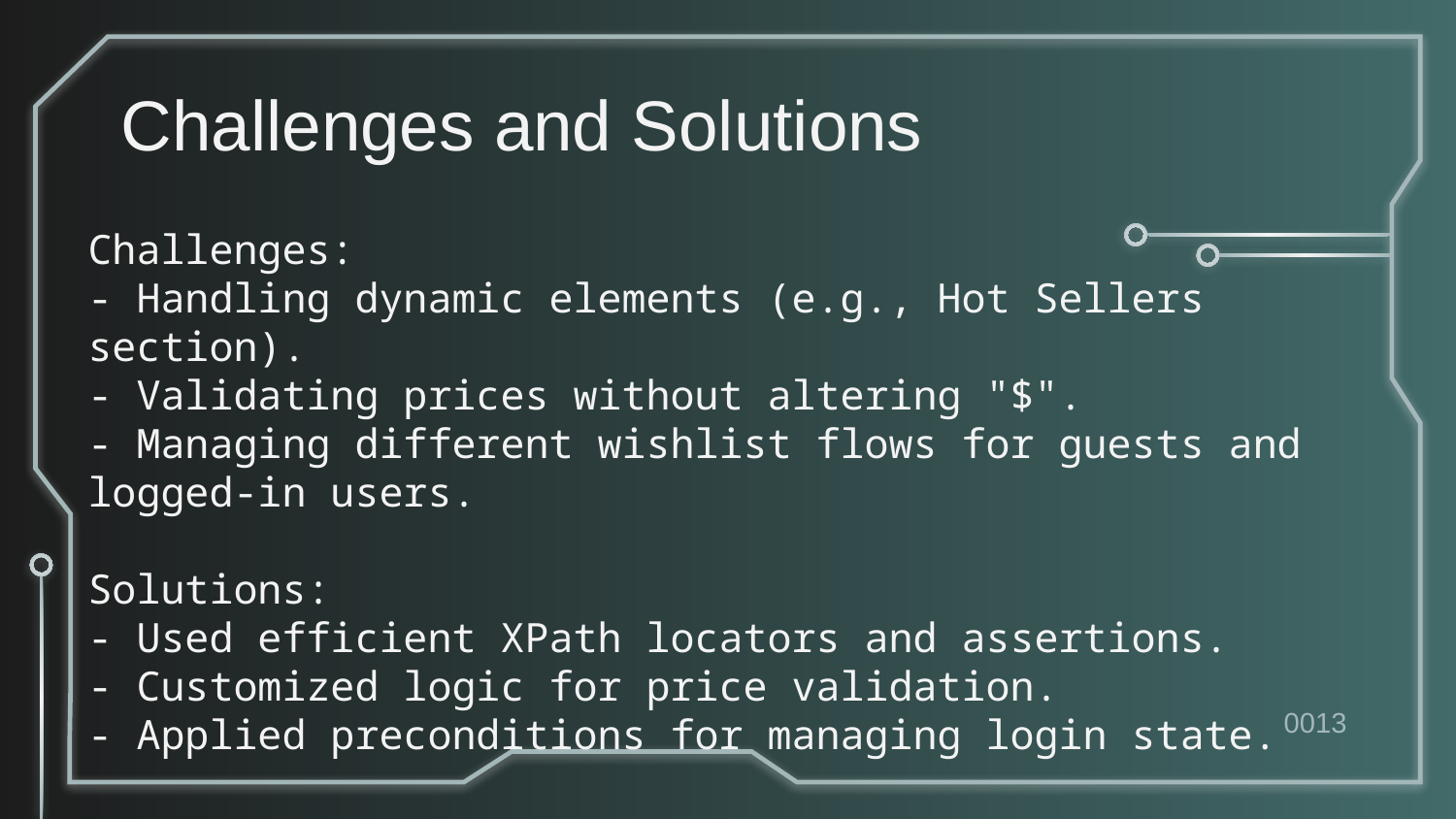

# Challenges and Solutions
Challenges:
- Handling dynamic elements (e.g., Hot Sellers section).
- Validating prices without altering "$".
- Managing different wishlist flows for guests and logged-in users.

Solutions:
- Used efficient XPath locators and assertions.
- Customized logic for price validation.
- Applied preconditions for managing login state.

0013